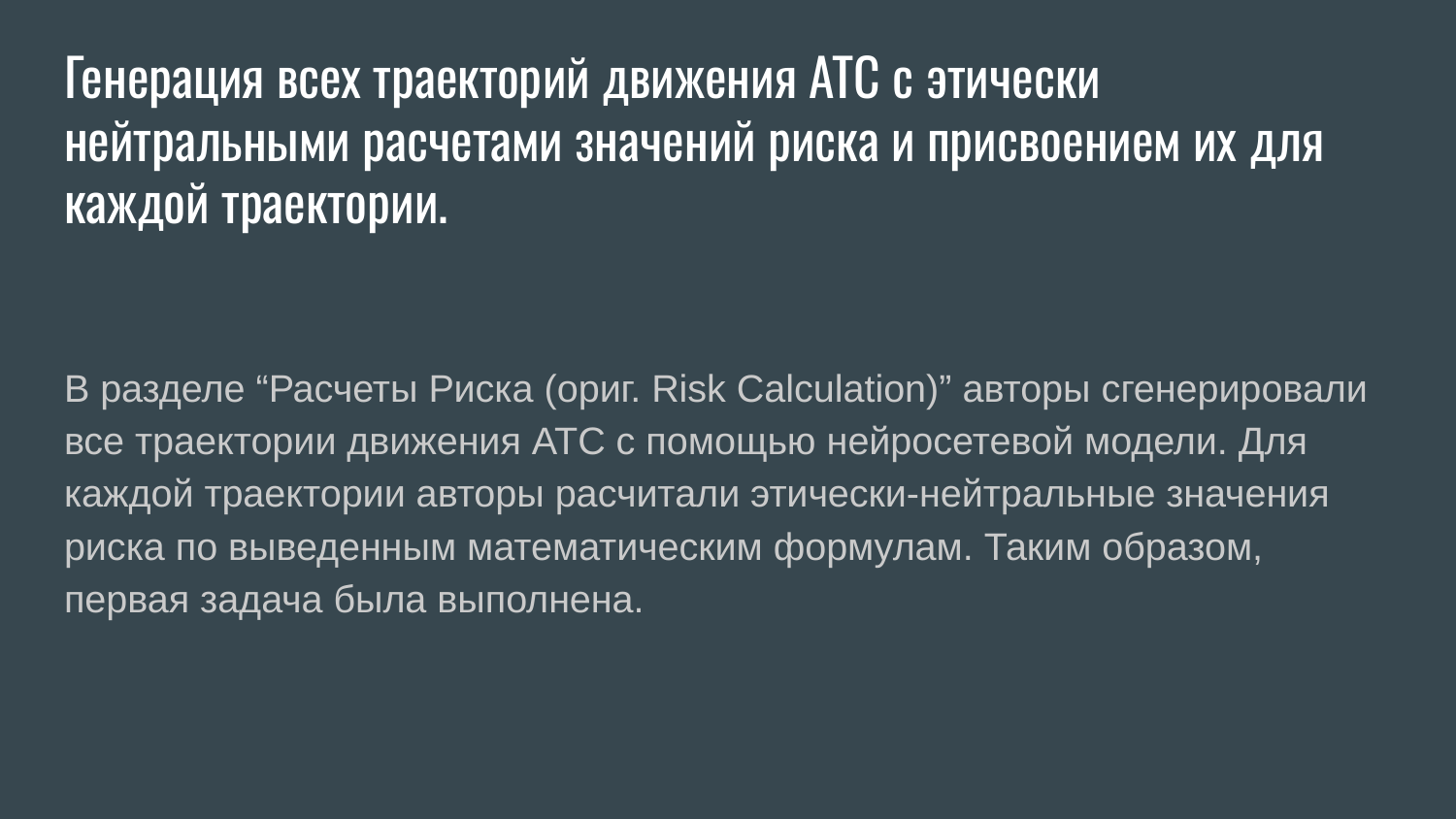

# Генерация всех траекторий движения АТС с этически нейтральными расчетами значений риска и присвоением их для каждой траектории.
В разделе “Расчеты Риска (ориг. Risk Calculation)” авторы сгенерировали все траектории движения АТС с помощью нейросетевой модели. Для каждой траектории авторы расчитали этически-нейтральные значения риска по выведенным математическим формулам. Таким образом, первая задача была выполнена.